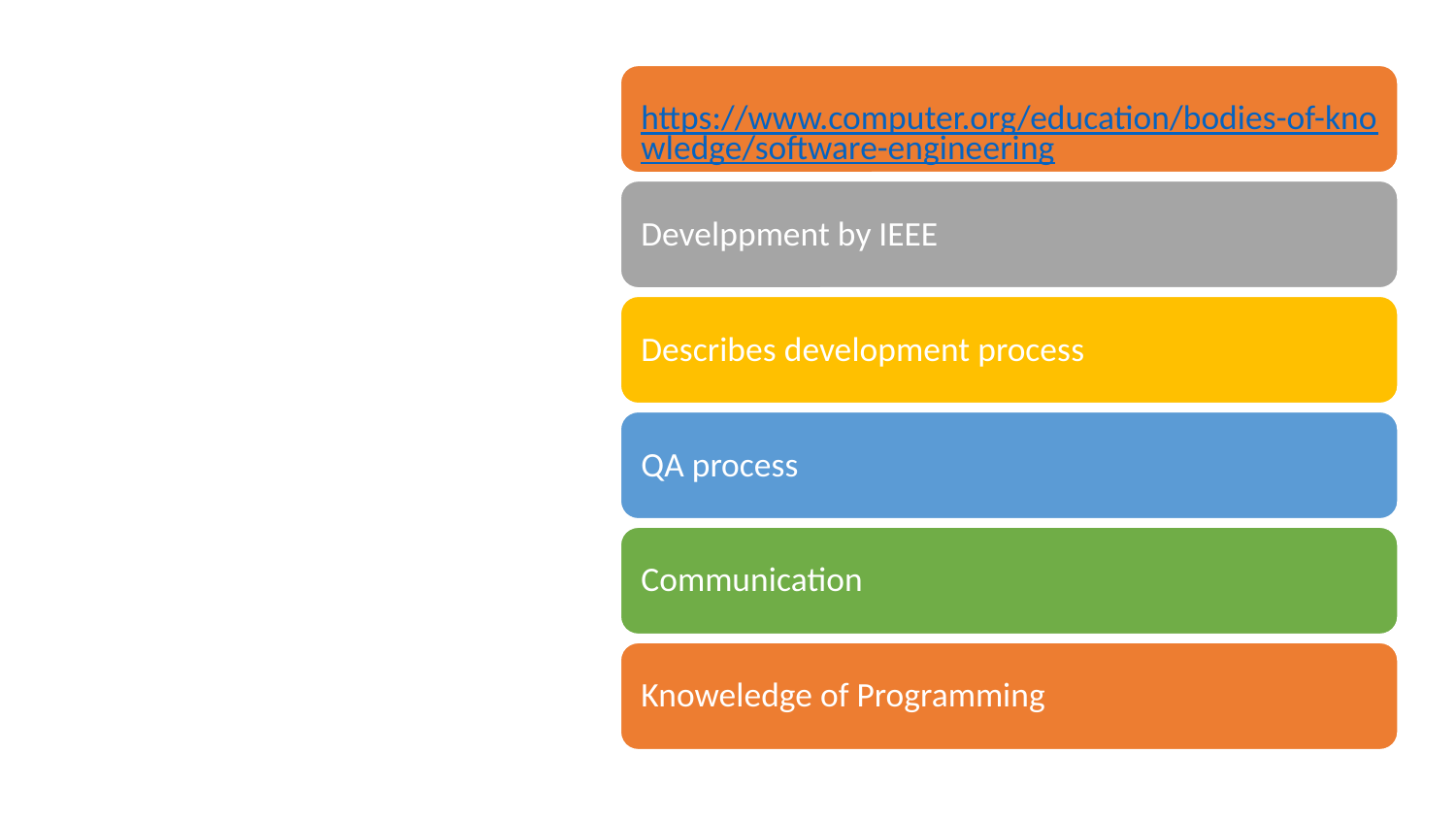

https://www.computer.org/education/bodies-of-knowledge/software-engineering
Develppment by IEEE
Describes development process
QA process
Communication
Knoweledge of Programming
# SWEBOK